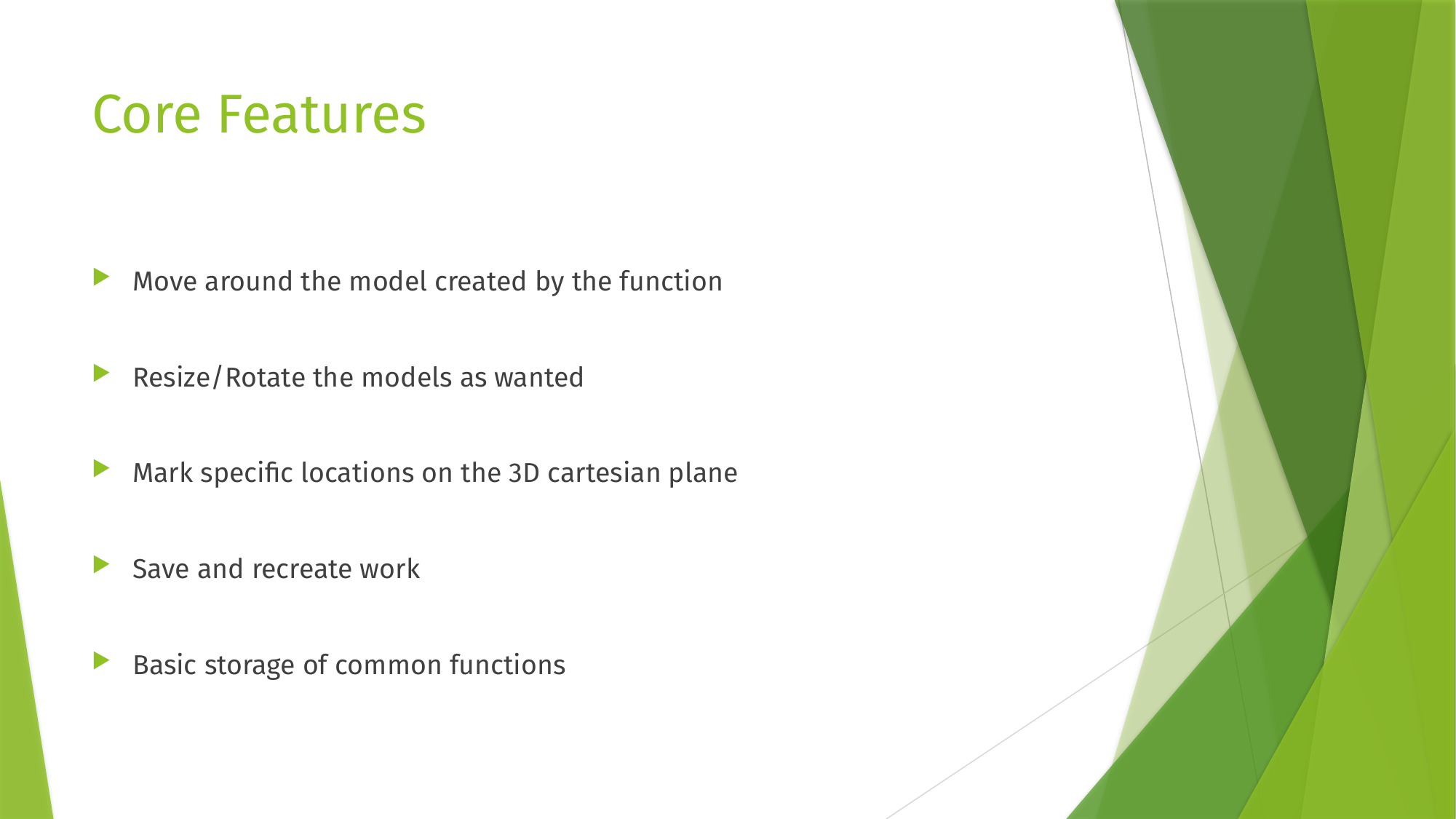

# Core Features
Move around the model created by the function

Resize/Rotate the models as wanted

Mark specific locations on the 3D cartesian plane

Save and recreate work

Basic storage of common functions